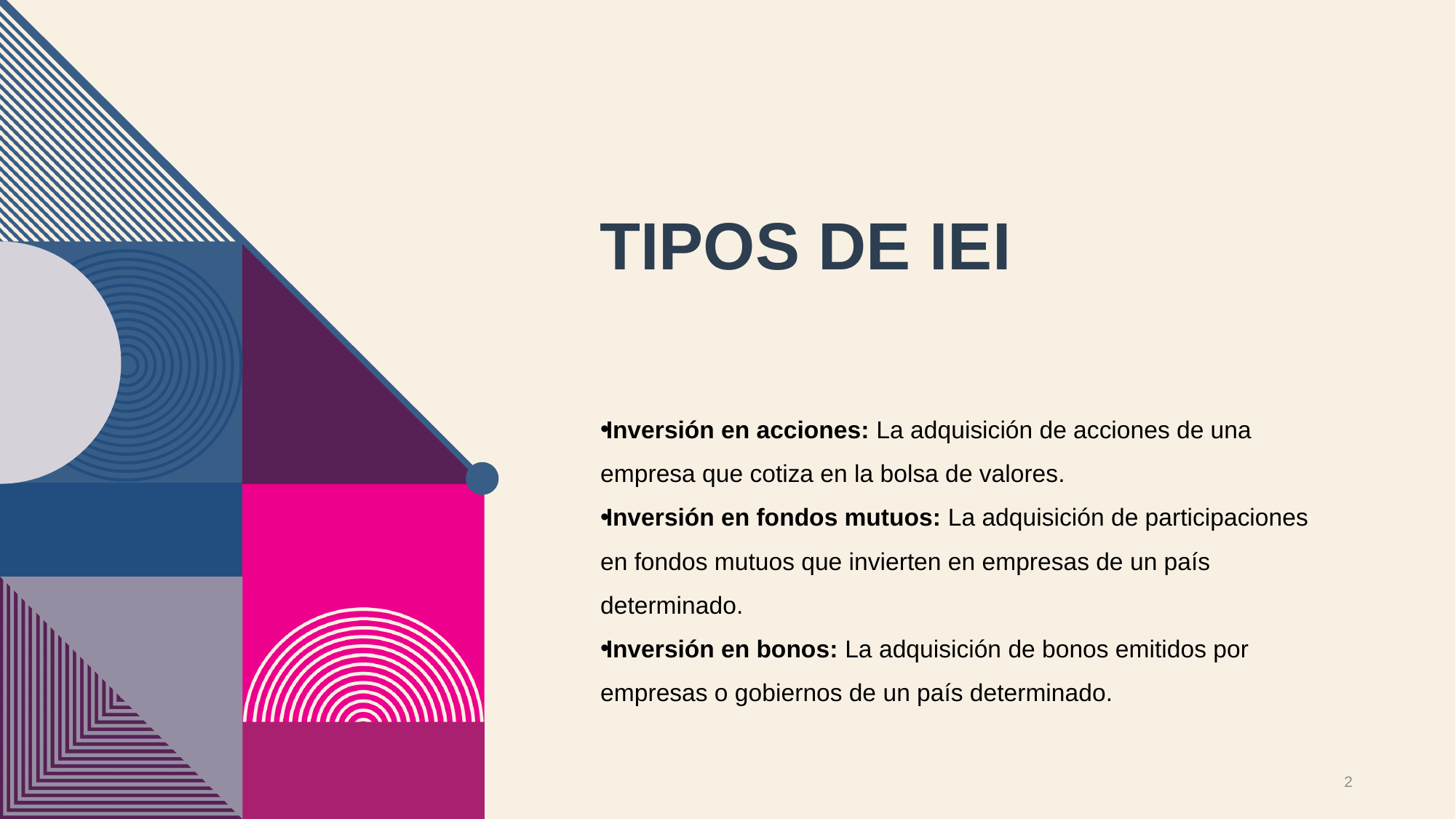

# Tipos de IEI
Inversión en acciones: La adquisición de acciones de una empresa que cotiza en la bolsa de valores.
Inversión en fondos mutuos: La adquisición de participaciones en fondos mutuos que invierten en empresas de un país determinado.
Inversión en bonos: La adquisición de bonos emitidos por empresas o gobiernos de un país determinado.

2